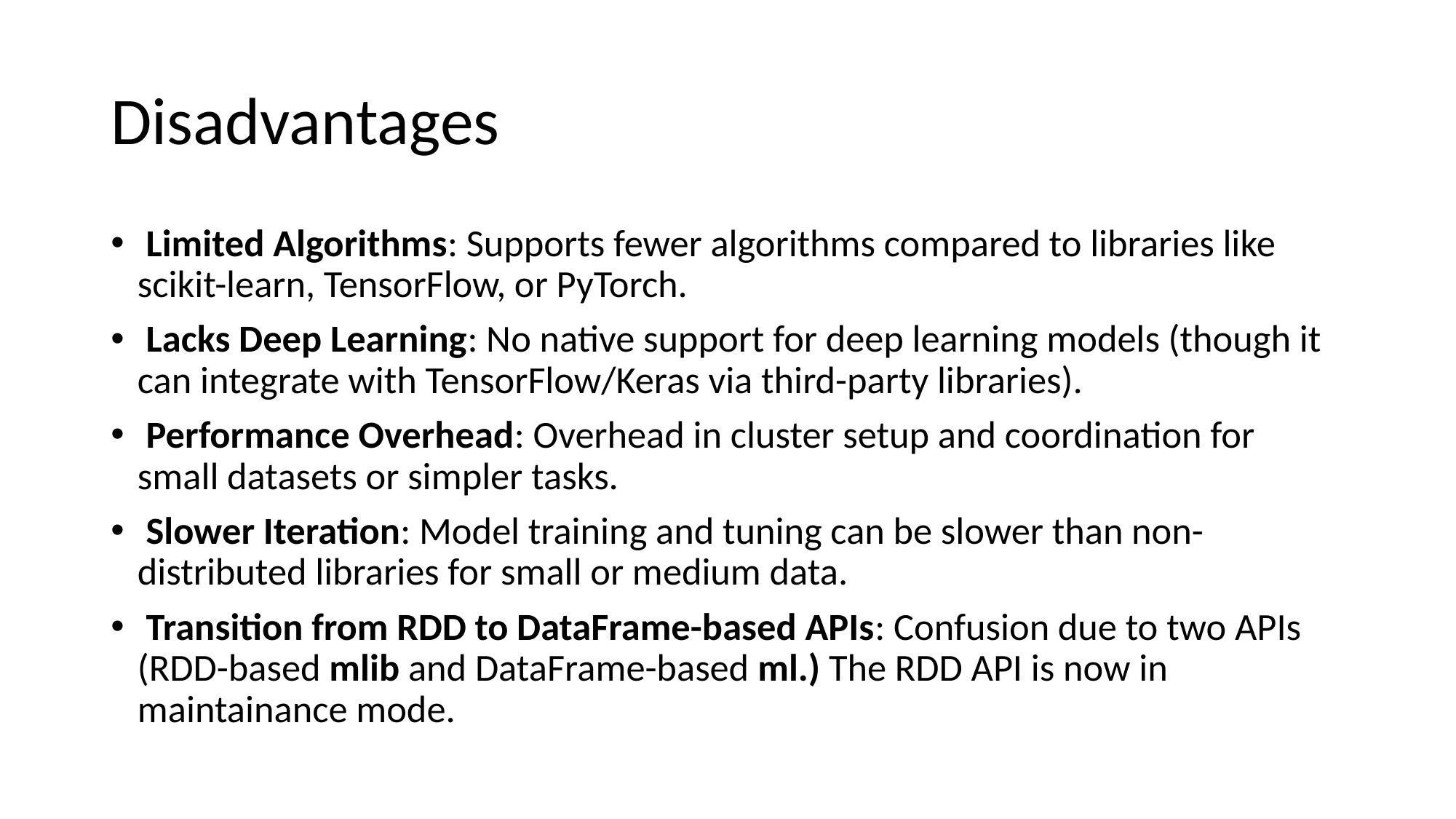

# Disadvantages
 Limited Algorithms: Supports fewer algorithms compared to libraries like scikit-learn, TensorFlow, or PyTorch.
 Lacks Deep Learning: No native support for deep learning models (though it can integrate with TensorFlow/Keras via third-party libraries).
 Performance Overhead: Overhead in cluster setup and coordination for small datasets or simpler tasks.
 Slower Iteration: Model training and tuning can be slower than non-distributed libraries for small or medium data.
 Transition from RDD to DataFrame-based APIs: Confusion due to two APIs (RDD-based mlib and DataFrame-based ml.) The RDD API is now in maintainance mode.